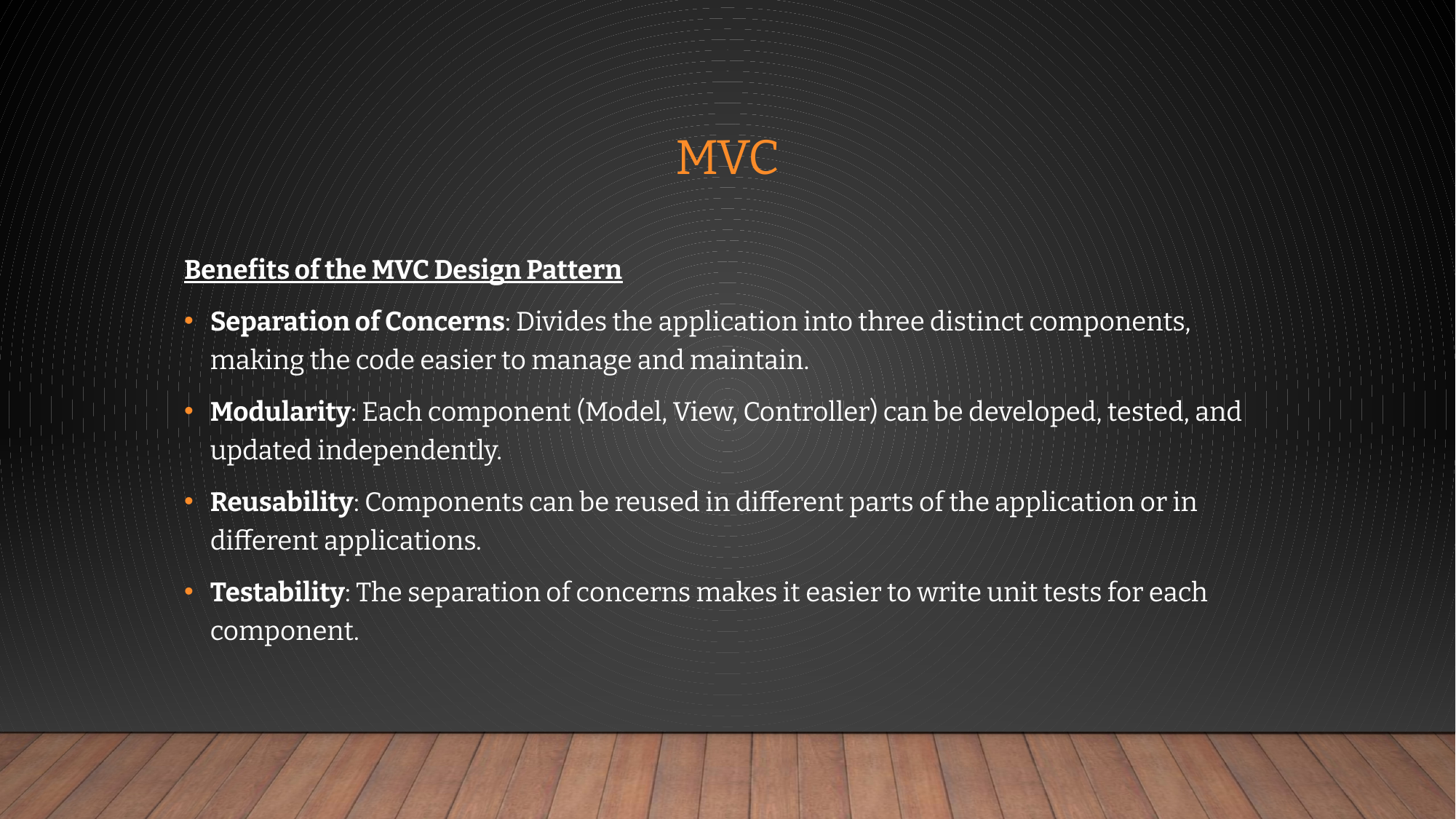

# MVC
Benefits of the MVC Design Pattern
Separation of Concerns: Divides the application into three distinct components, making the code easier to manage and maintain.
Modularity: Each component (Model, View, Controller) can be developed, tested, and updated independently.
Reusability: Components can be reused in different parts of the application or in different applications.
Testability: The separation of concerns makes it easier to write unit tests for each component.